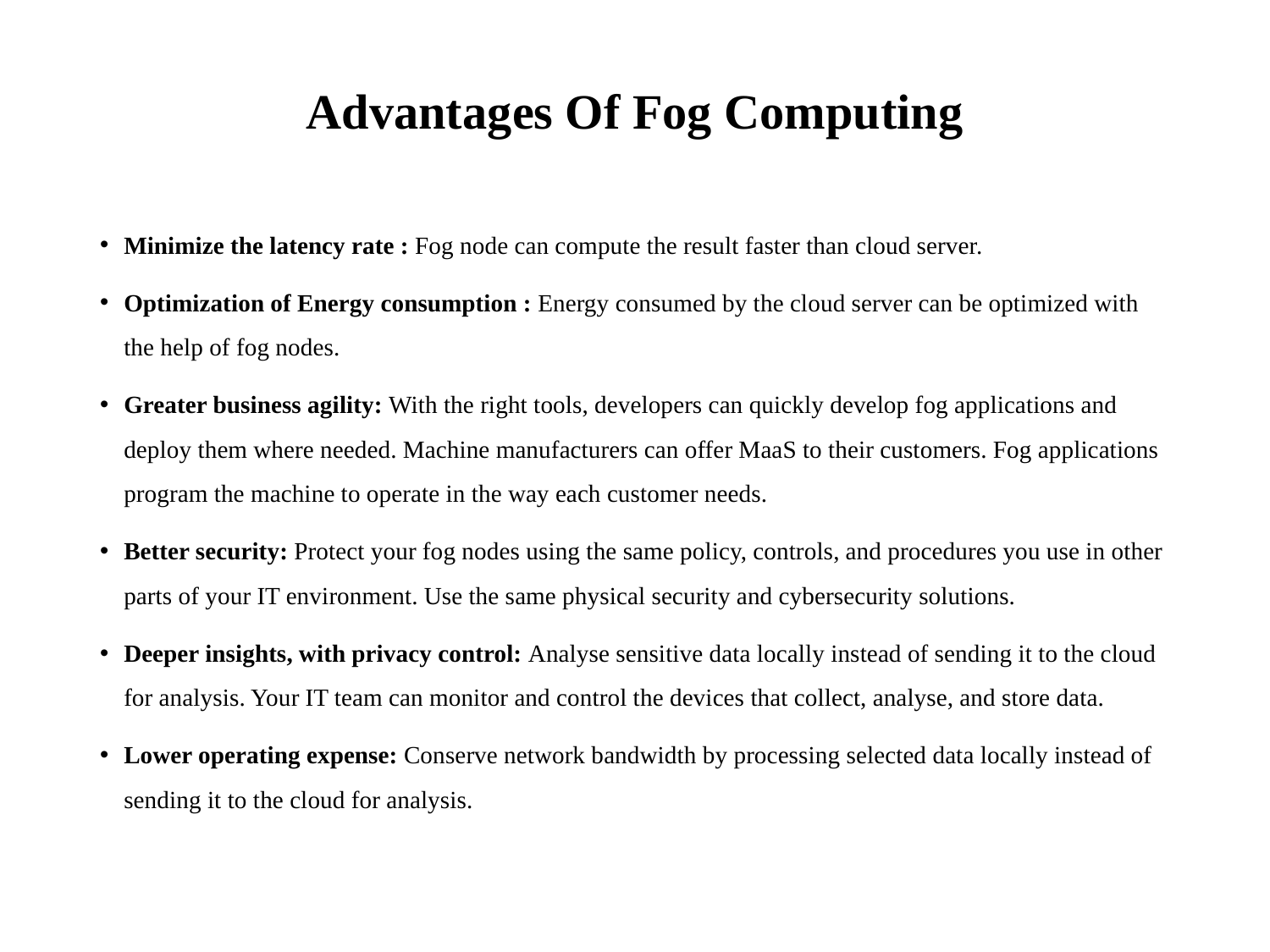

# Advantages Of Fog Computing
Minimize the latency rate : Fog node can compute the result faster than cloud server.
Optimization of Energy consumption : Energy consumed by the cloud server can be optimized with the help of fog nodes.
Greater business agility: With the right tools, developers can quickly develop fog applications and deploy them where needed. Machine manufacturers can offer MaaS to their customers. Fog applications program the machine to operate in the way each customer needs.
Better security: Protect your fog nodes using the same policy, controls, and procedures you use in other parts of your IT environment. Use the same physical security and cybersecurity solutions.
Deeper insights, with privacy control: Analyse sensitive data locally instead of sending it to the cloud for analysis. Your IT team can monitor and control the devices that collect, analyse, and store data.
Lower operating expense: Conserve network bandwidth by processing selected data locally instead of sending it to the cloud for analysis.